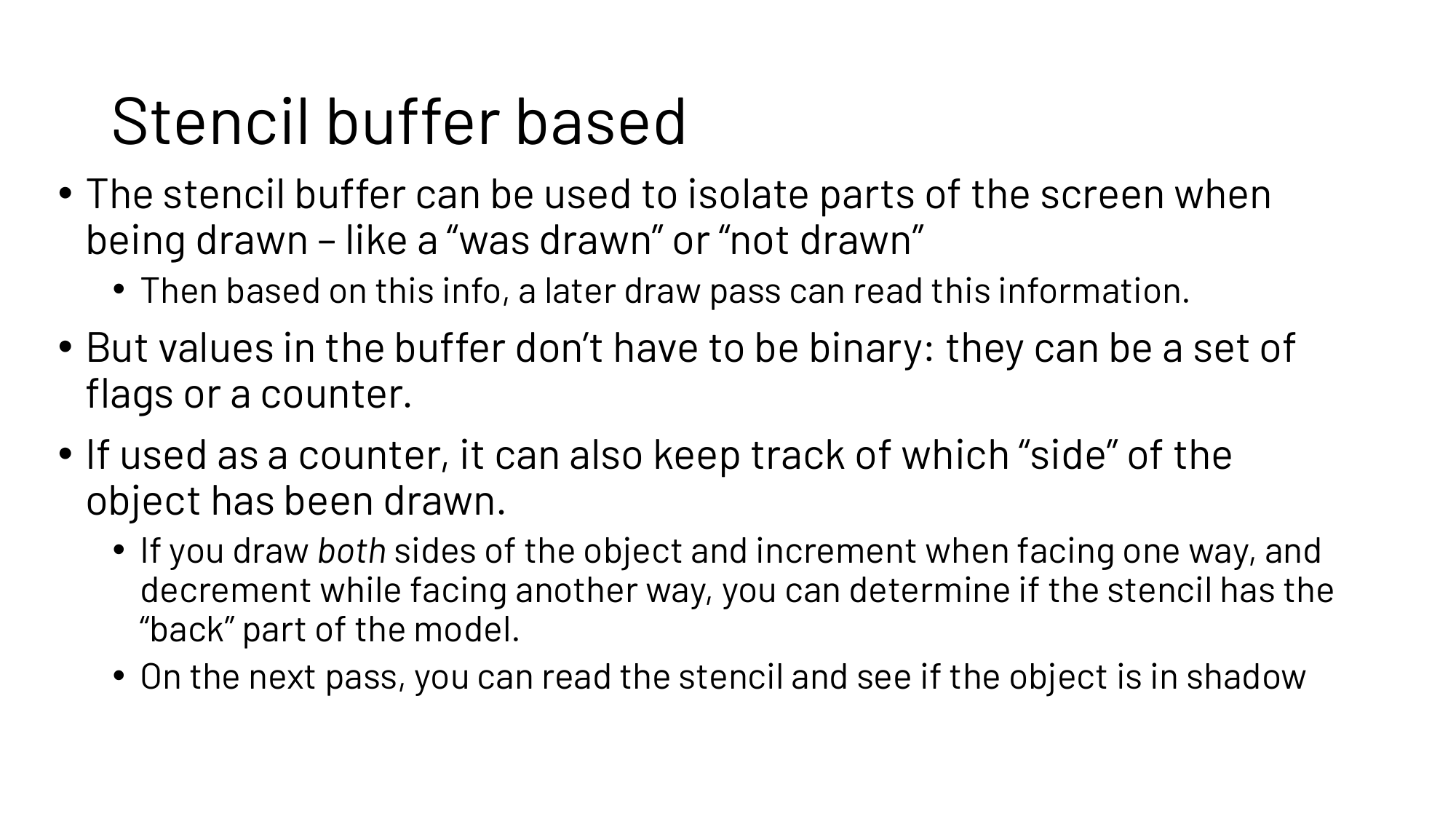

# Stencil buffer based
The stencil buffer can be used to isolate parts of the screen when being drawn – like a “was drawn” or “not drawn”
Then based on this info, a later draw pass can read this information.
But values in the buffer don’t have to be binary: they can be a set of flags or a counter.
If used as a counter, it can also keep track of which “side” of the object has been drawn.
If you draw both sides of the object and increment when facing one way, and decrement while facing another way, you can determine if the stencil has the “back” part of the model.
On the next pass, you can read the stencil and see if the object is in shadow